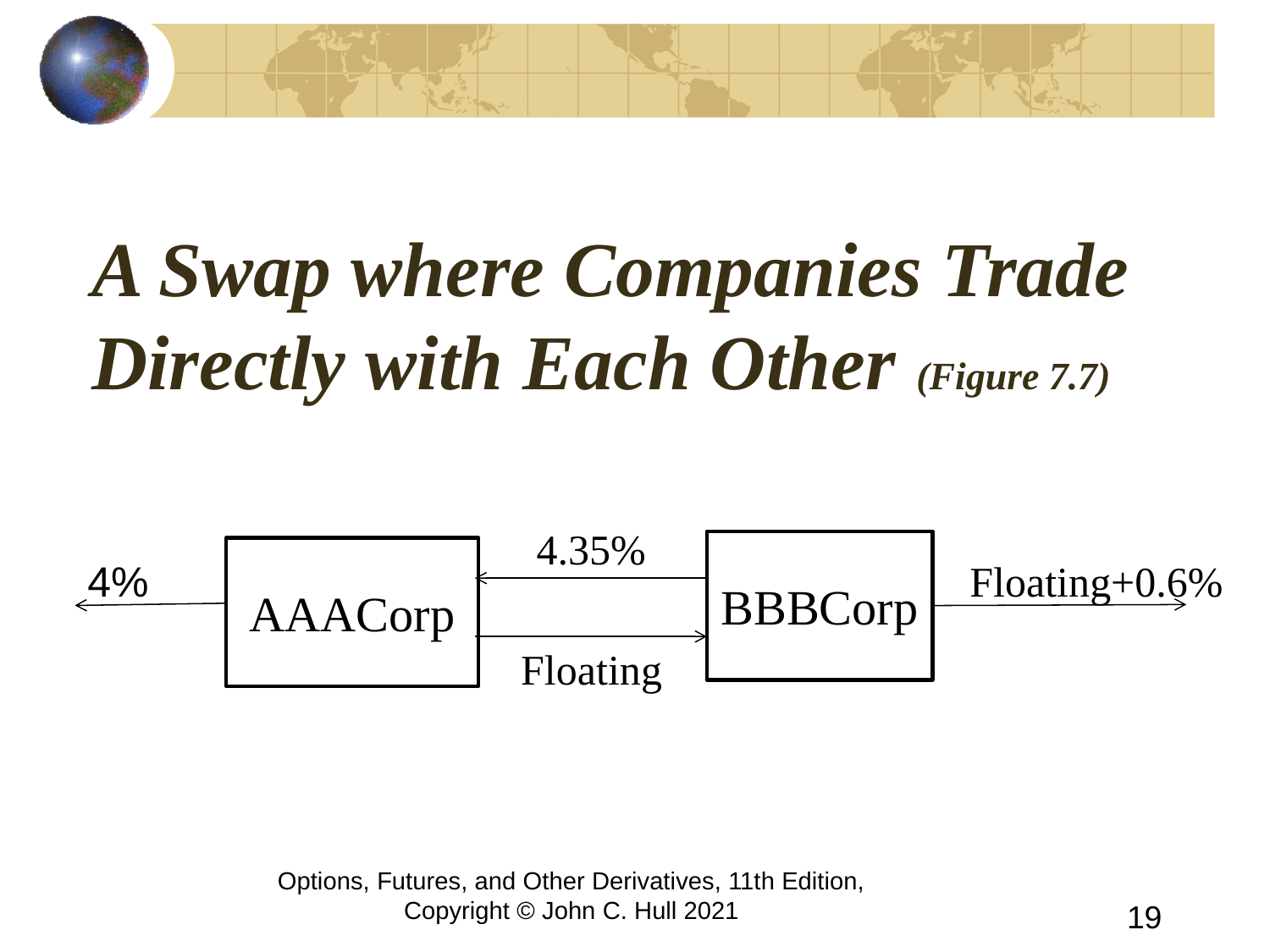

# A Swap where Companies Trade Directly with Each Other (Figure 7.7)

4.35%
BBBCorp
AAACorp
4%
Floating+0.6%
Floating
Options, Futures, and Other Derivatives, 11th Edition, Copyright © John C. Hull 2021
19